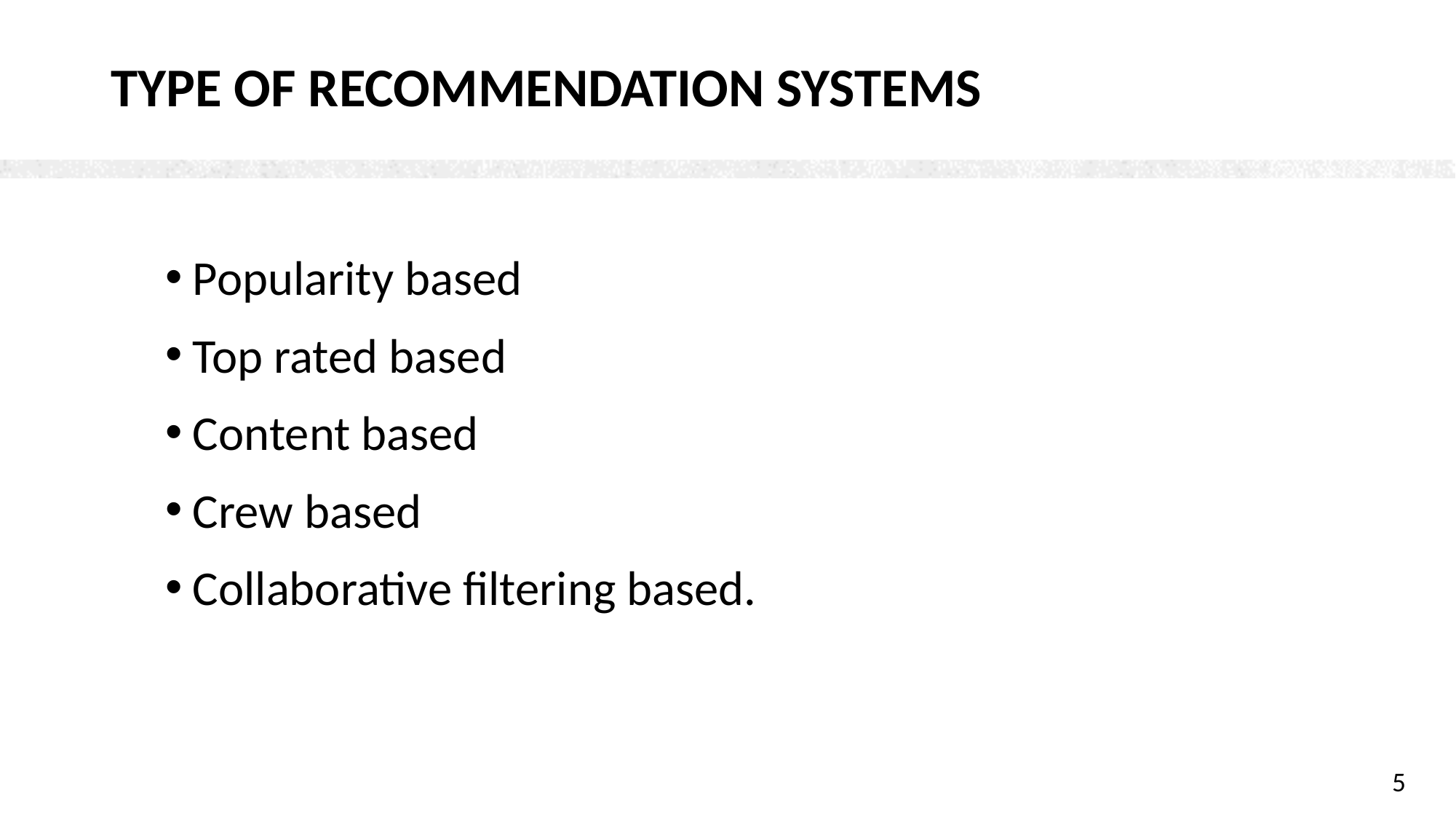

# Type of recommendation systems
Popularity based
Top rated based
Content based
Crew based
Collaborative filtering based.
5